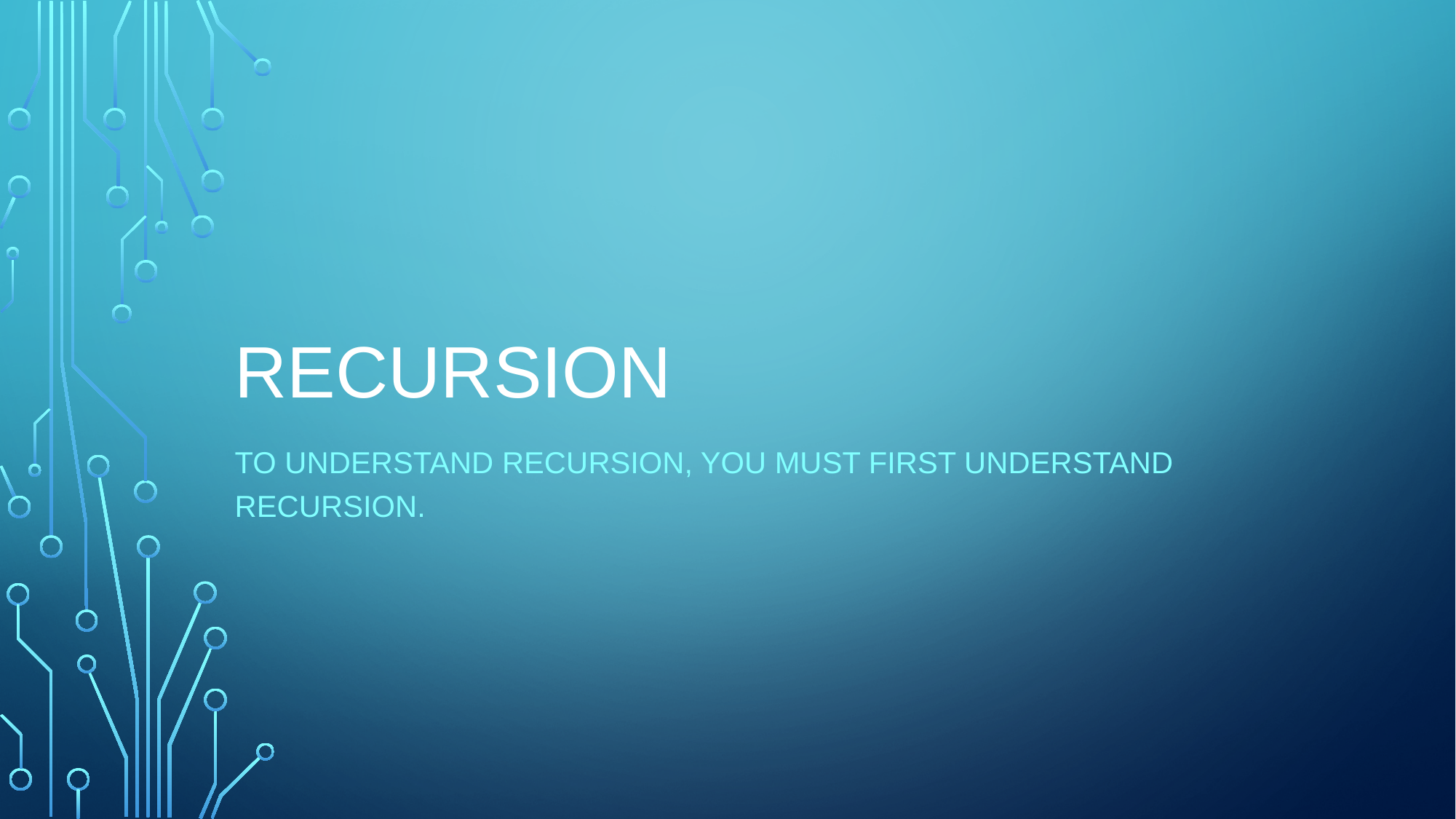

# Recursion
To understand recursion, you must first understand recursion.